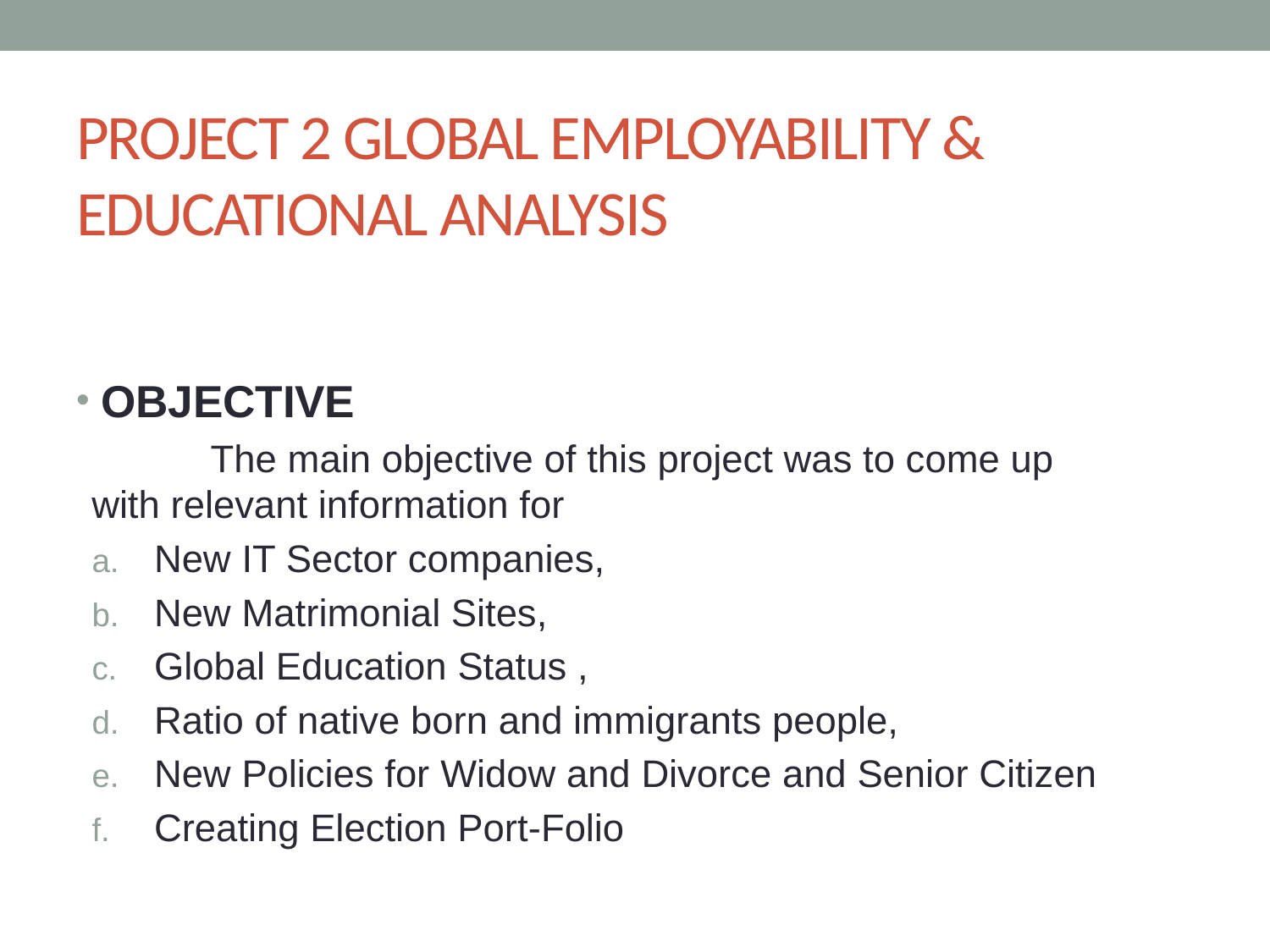

# PROJECT 2 GLOBAL EMPLOYABILITY & EDUCATIONAL ANALYSIS
OBJECTIVE
           The main objective of this project was to come up with relevant information for
New IT Sector companies,
New Matrimonial Sites,
Global Education Status ,
Ratio of native born and immigrants people,
New Policies for Widow and Divorce and Senior Citizen
Creating Election Port-Folio